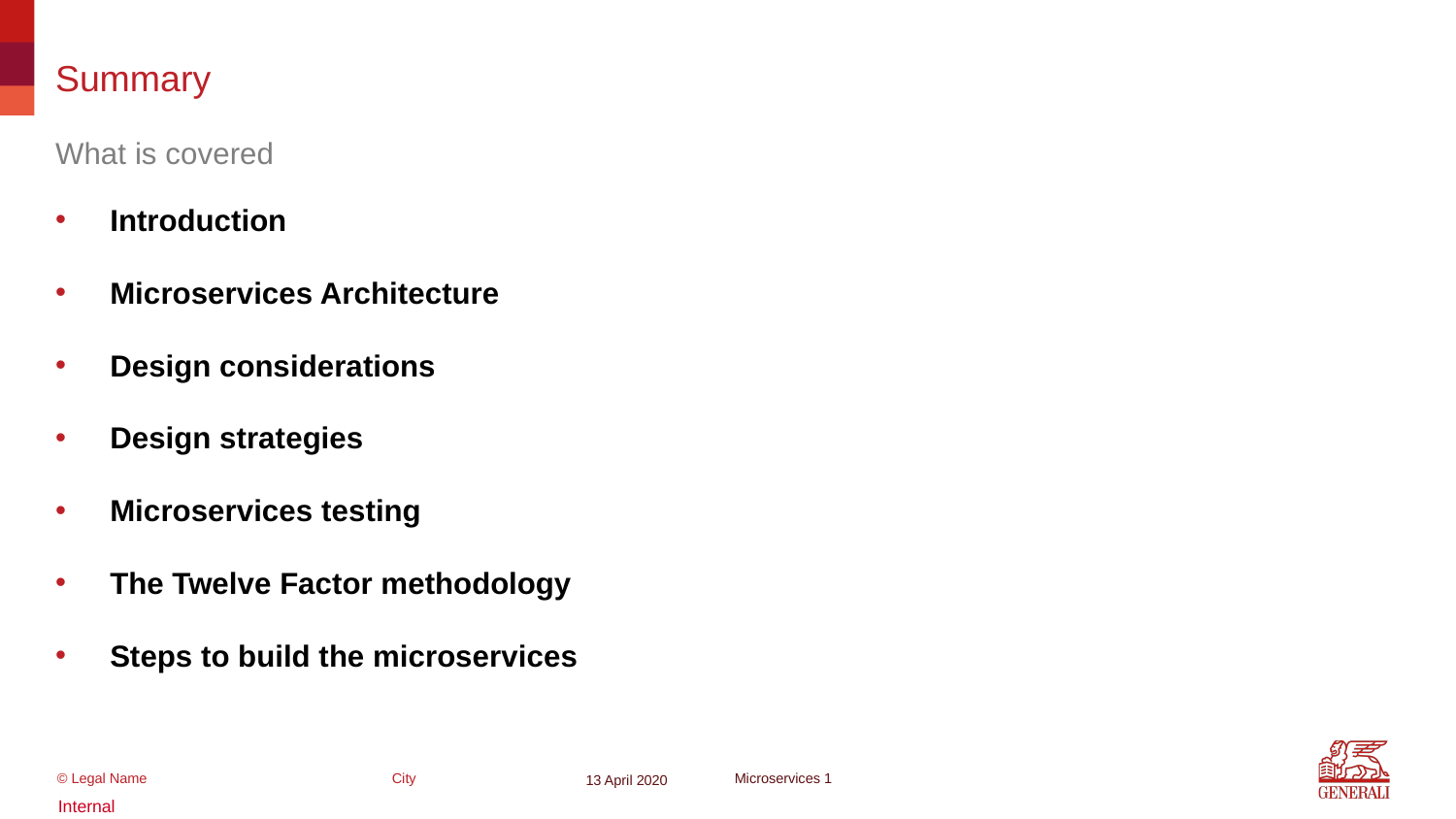

# Summary
What is covered
Introduction

Microservices Architecture

Design considerations

Design strategies

Microservices testing

The Twelve Factor methodology

Steps to build the microservices

13 April 2020
Microservices 1